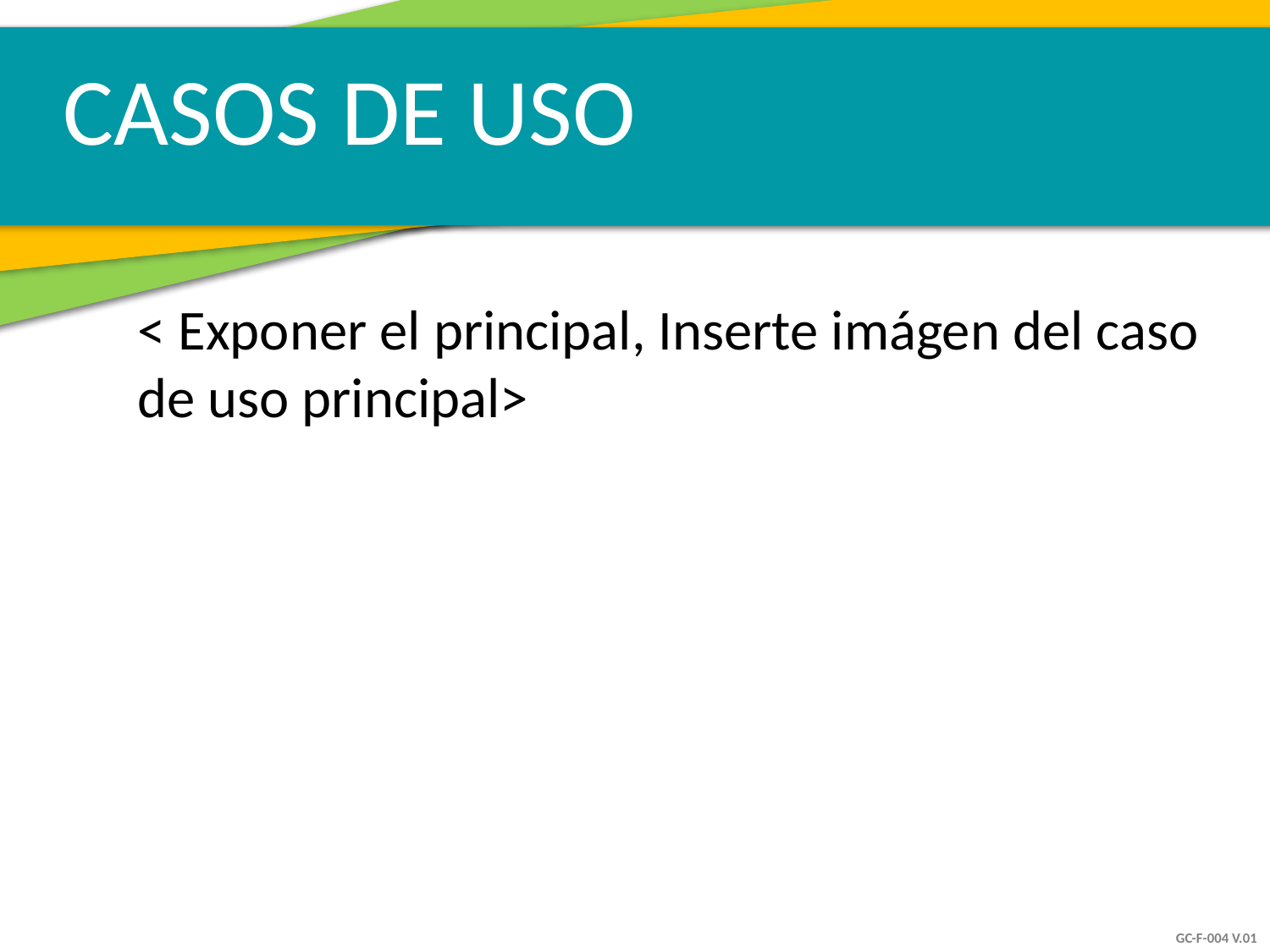

CASOS DE USO
< Exponer el principal, Inserte imágen del caso de uso principal>